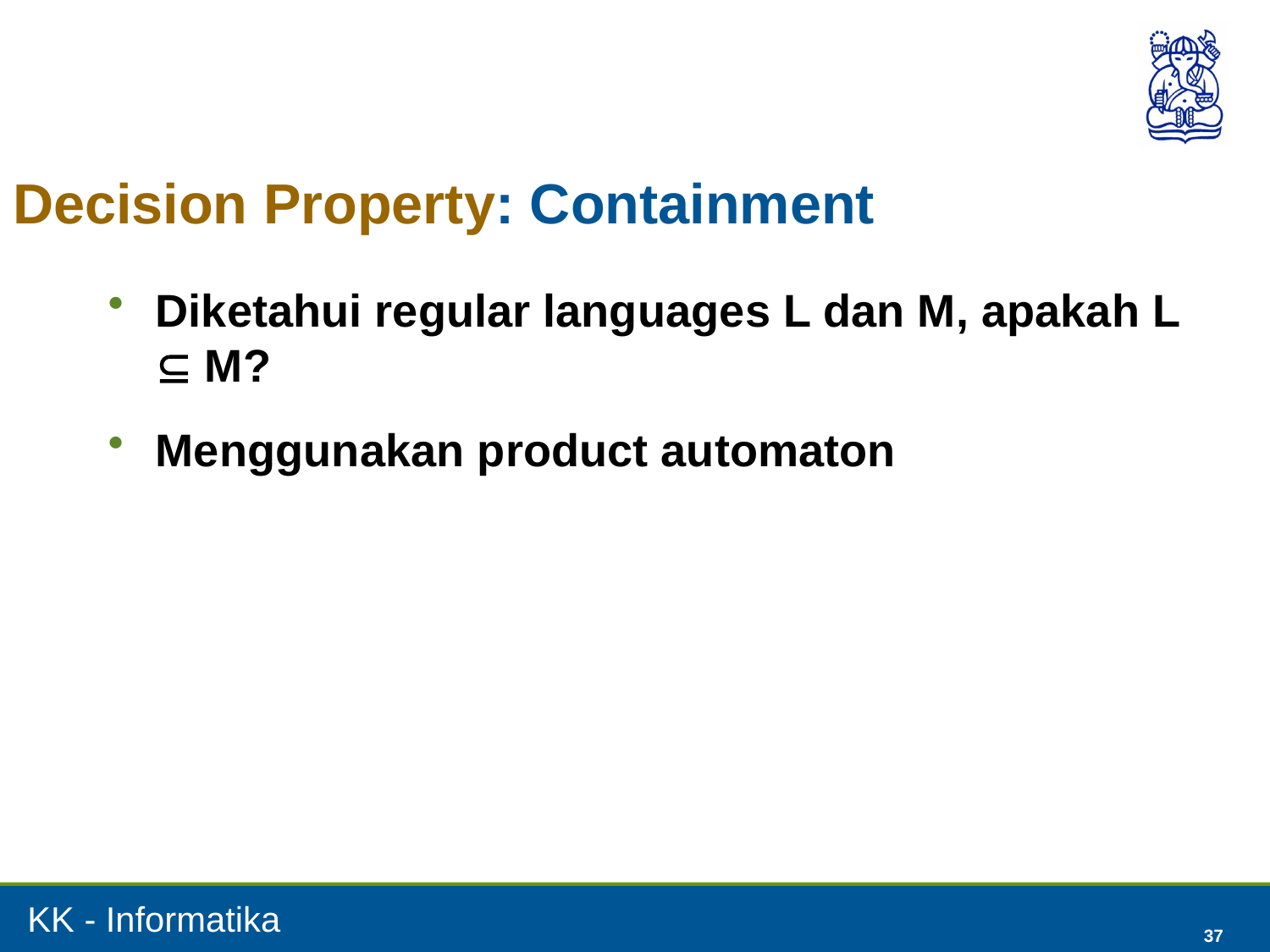

37
# Decision Property: Containment
Diketahui regular languages L dan M, apakah L ⊆ M?
Menggunakan product automaton